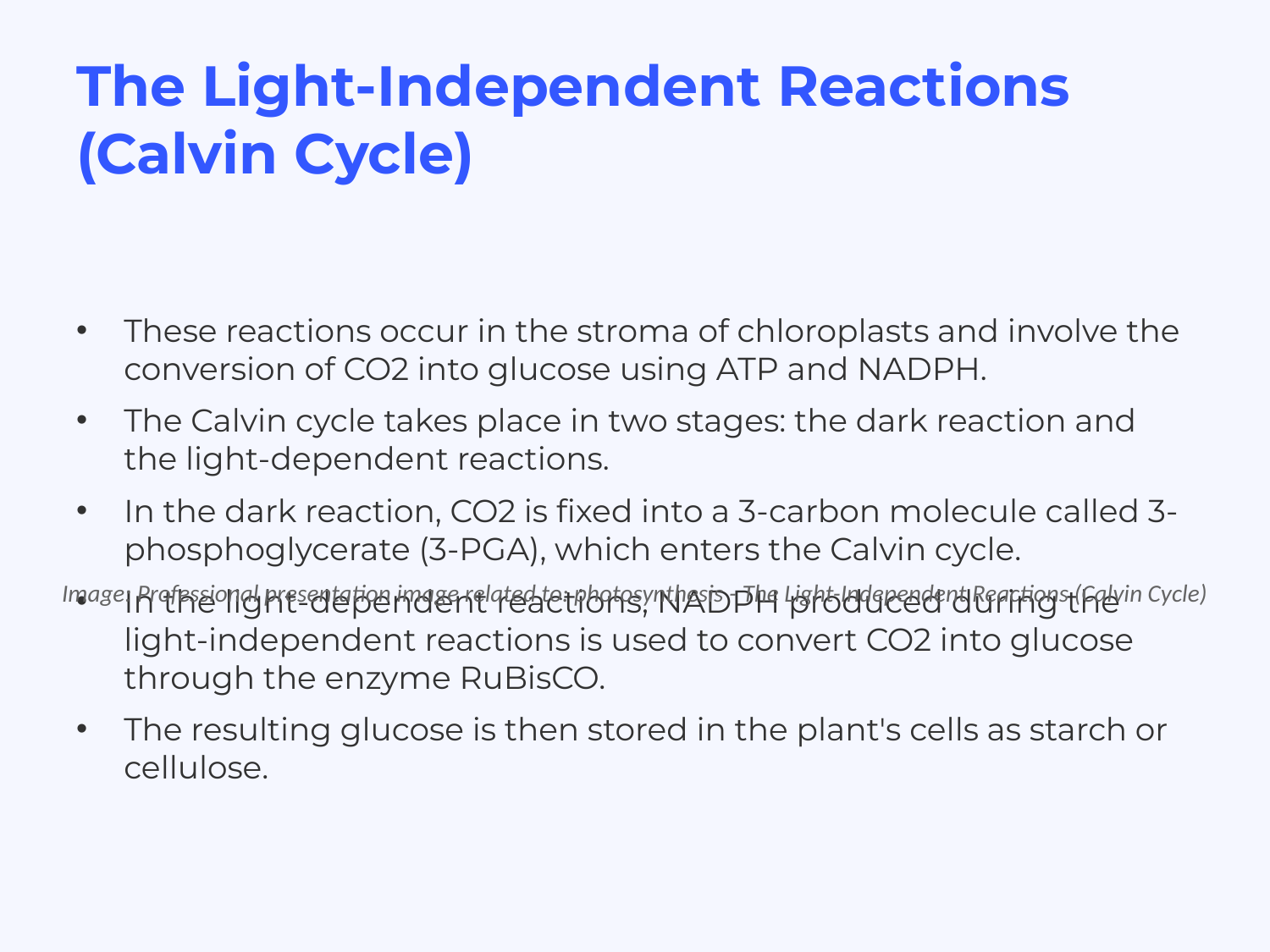

# The Light-Independent Reactions (Calvin Cycle)

These reactions occur in the stroma of chloroplasts and involve the conversion of CO2 into glucose using ATP and NADPH.
The Calvin cycle takes place in two stages: the dark reaction and the light-dependent reactions.
In the dark reaction, CO2 is fixed into a 3-carbon molecule called 3-phosphoglycerate (3-PGA), which enters the Calvin cycle.
In the light-dependent reactions, NADPH produced during the light-independent reactions is used to convert CO2 into glucose through the enzyme RuBisCO.
The resulting glucose is then stored in the plant's cells as starch or cellulose.
Image: Professional presentation image related to: photosynthesis - The Light-Independent Reactions (Calvin Cycle)